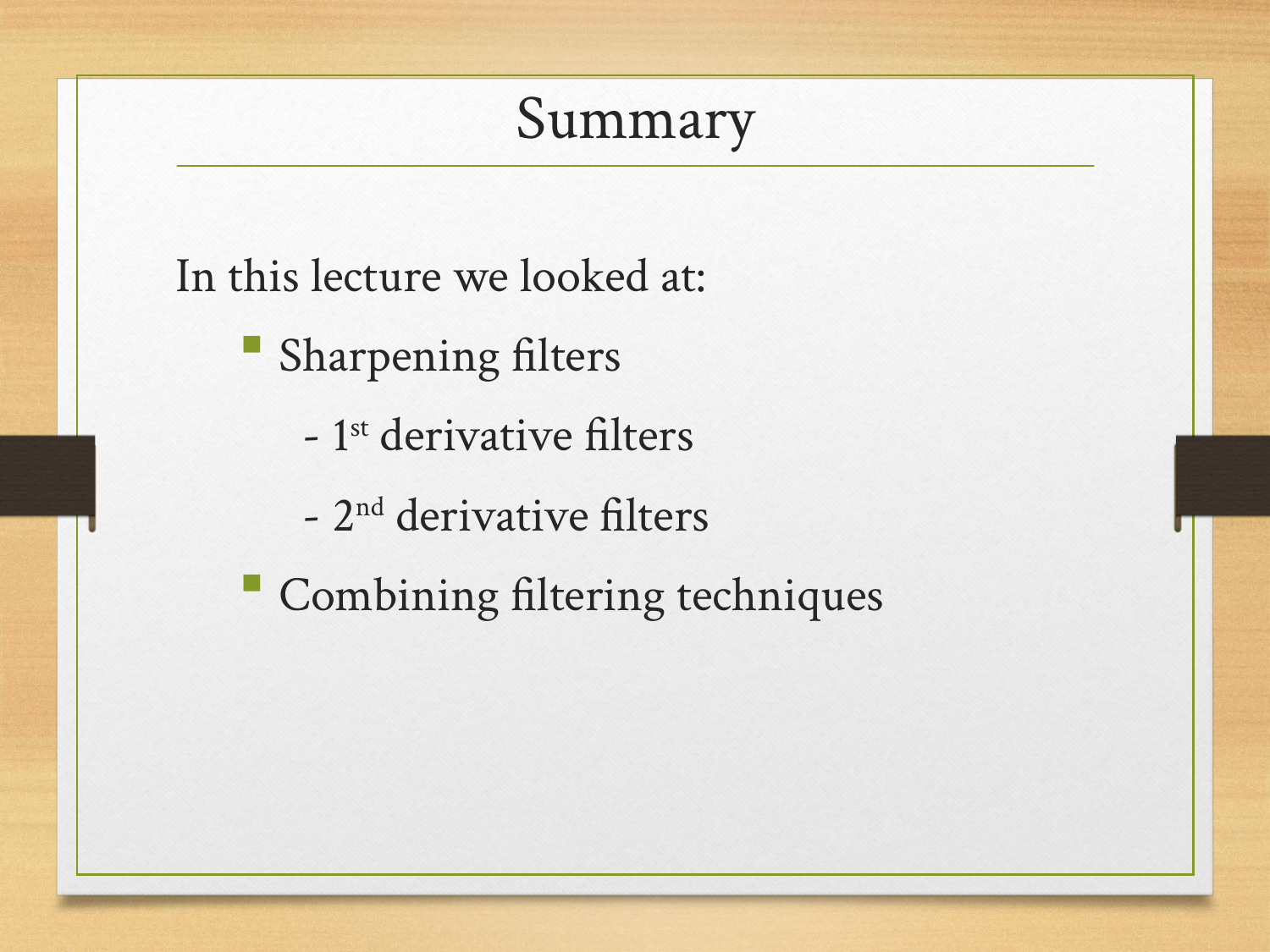

# Summary
In this lecture we looked at:
Sharpening filters
- 1st derivative filters
- 2nd derivative filters
Combining filtering techniques